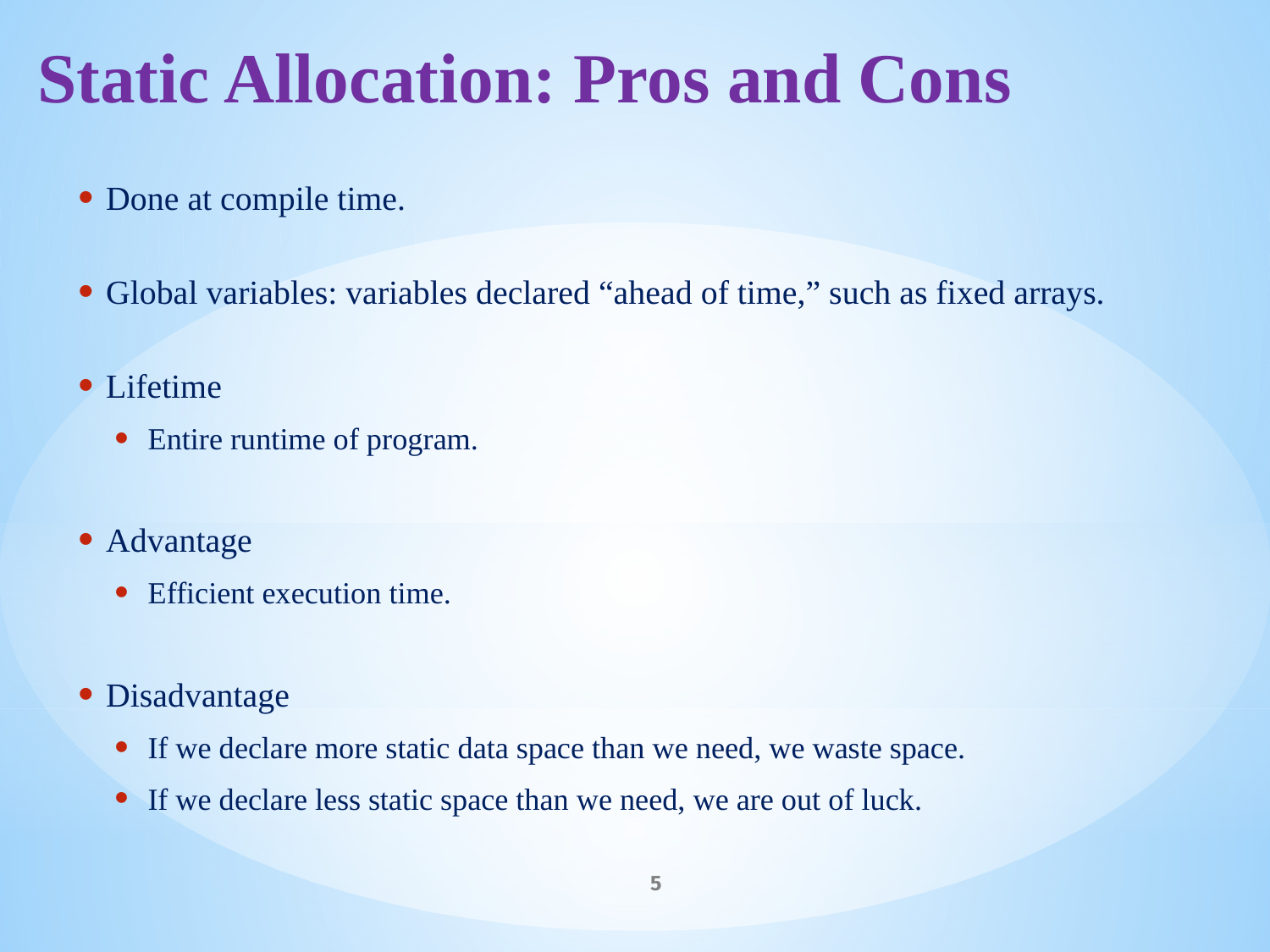

# Static Allocation: Pros and Cons
Done at compile time.

Global variables: variables declared “ahead of time,” such as fixed arrays.

Lifetime
Entire runtime of program.

Advantage
Efficient execution time.

Disadvantage
If we declare more static data space than we need, we waste space.
If we declare less static space than we need, we are out of luck.
5